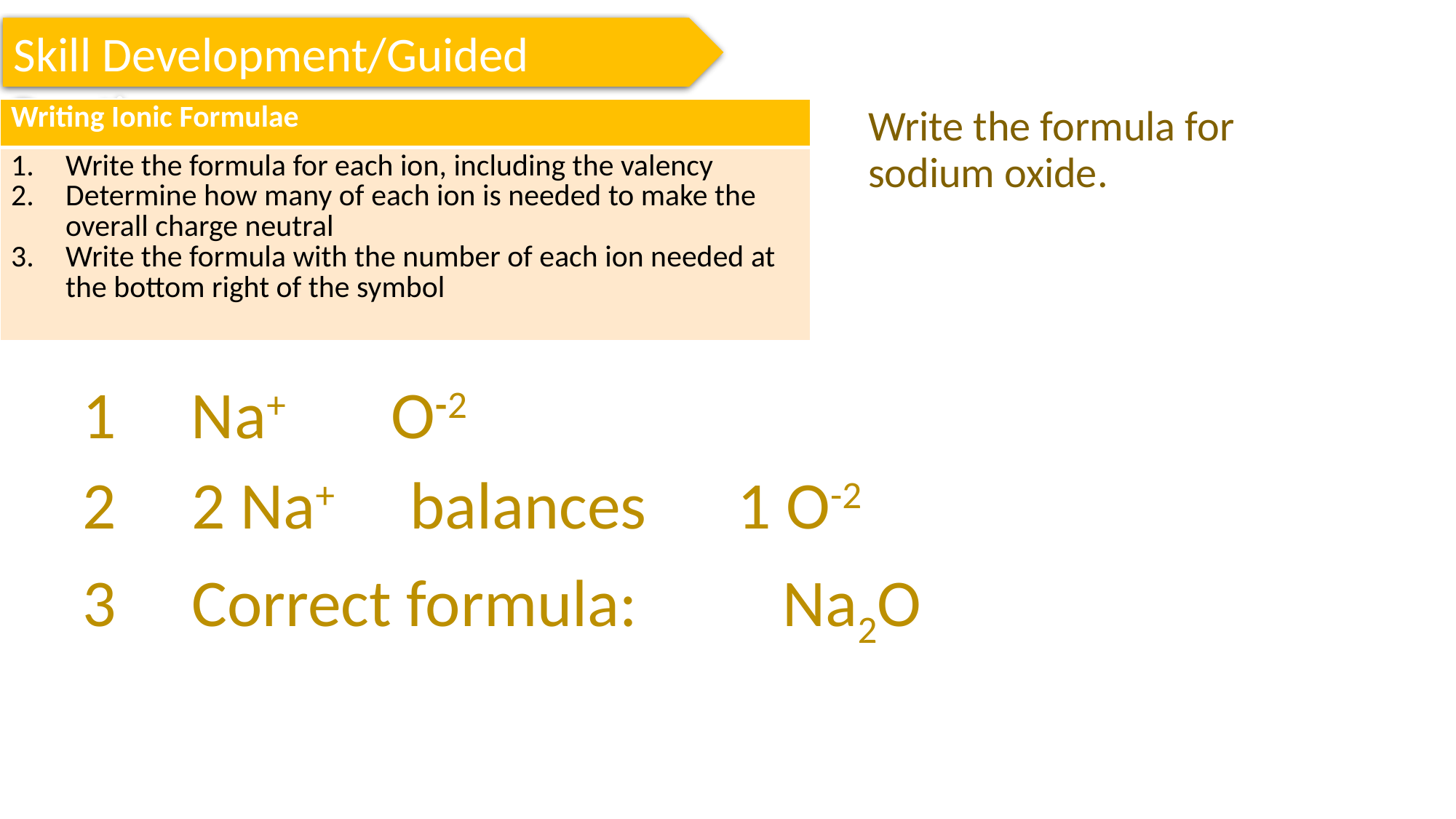

Skill Development/Guided Practice
| Writing Ionic Formulae |
| --- |
| Write the formula for each ion, including the valency Determine how many of each ion is needed to make the overall charge neutral Write the formula with the number of each ion needed at the bottom right of the symbol |
Write the formula for sodium oxide.
1     Na+       O-2
2 Na+  	balances 	1 O-2
Correct formula:	   Na2O